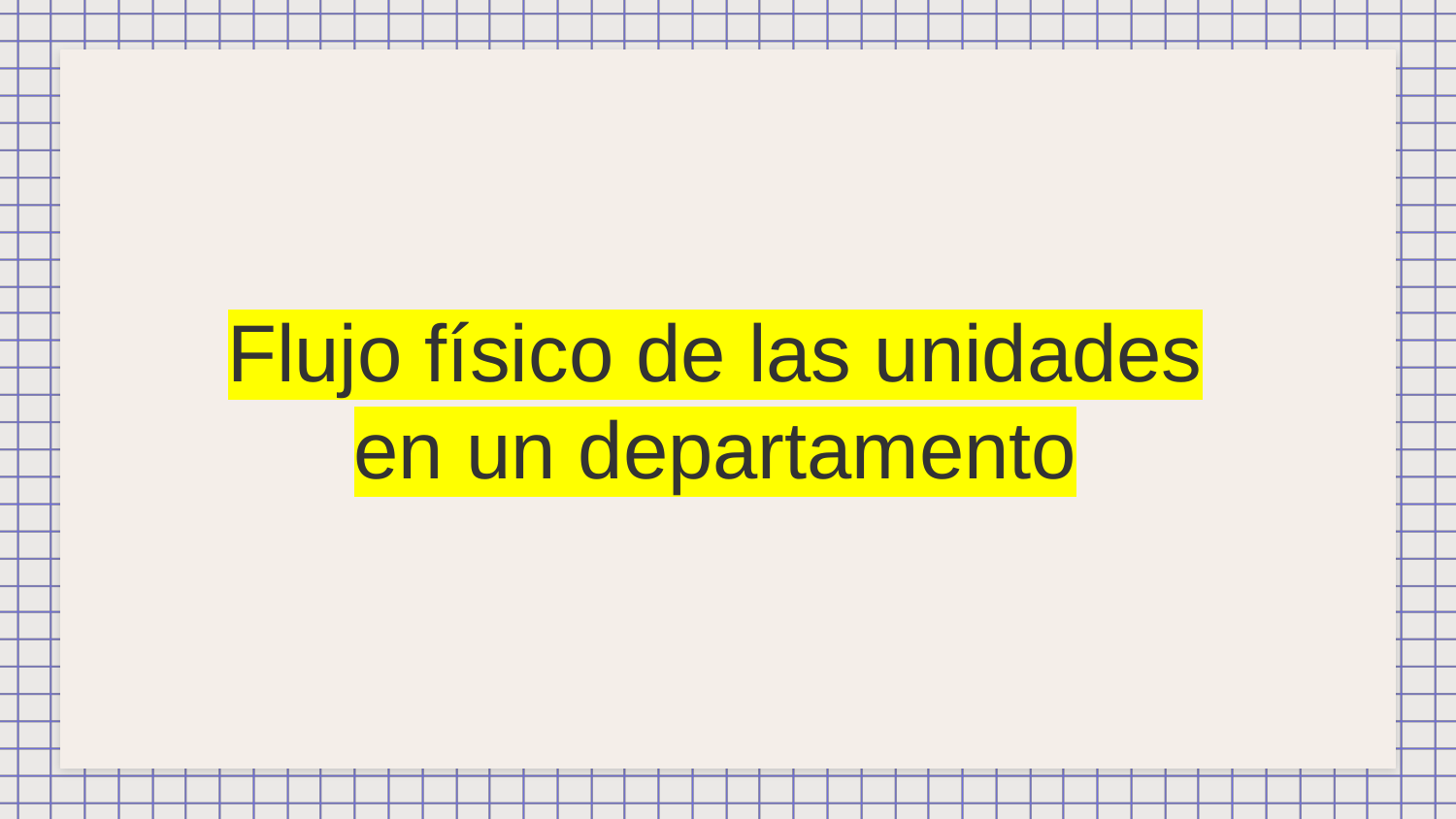

# Flujo físico de las unidades en un departamento